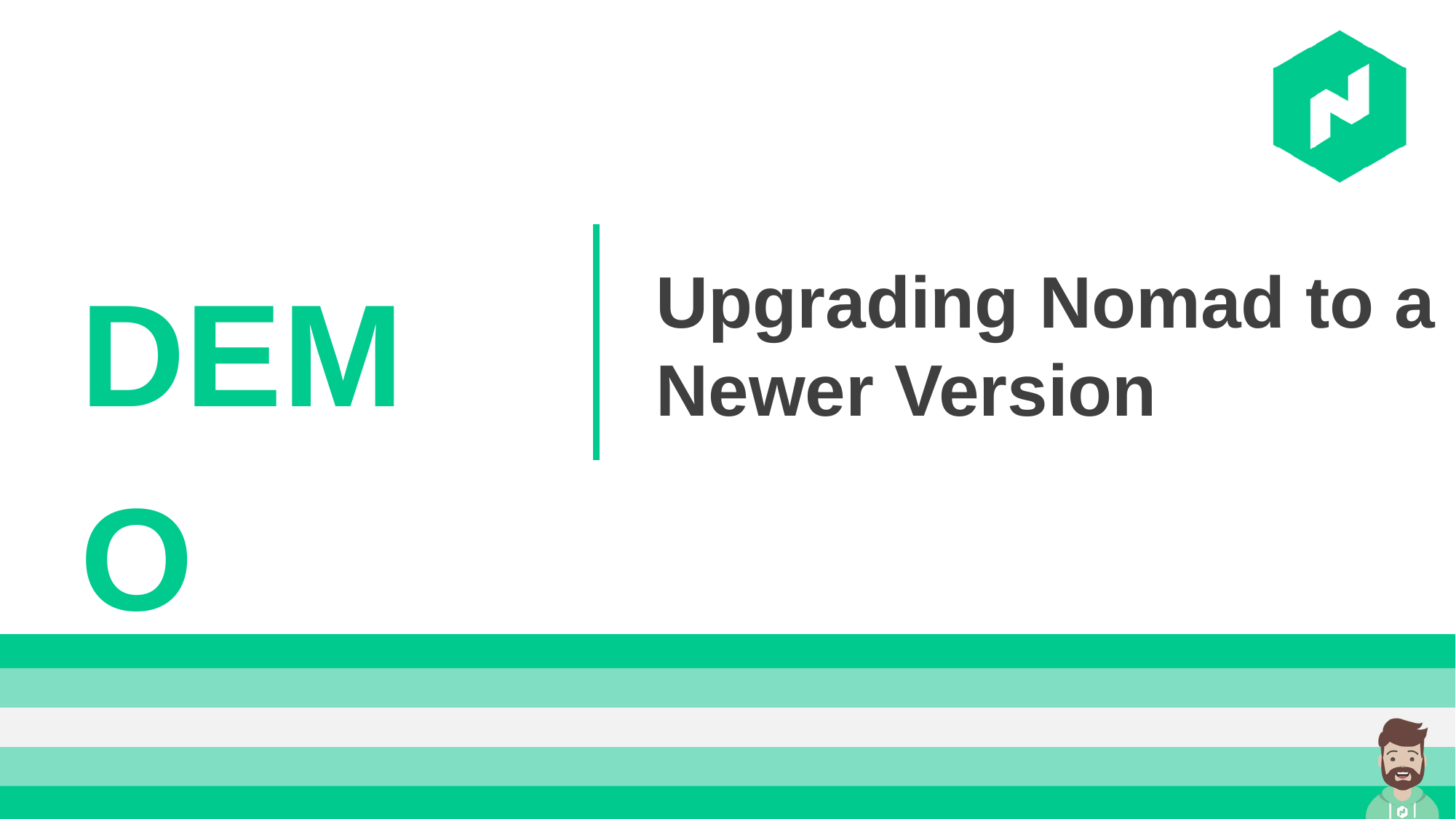

DEMO
Upgrading Nomad to a Newer Version